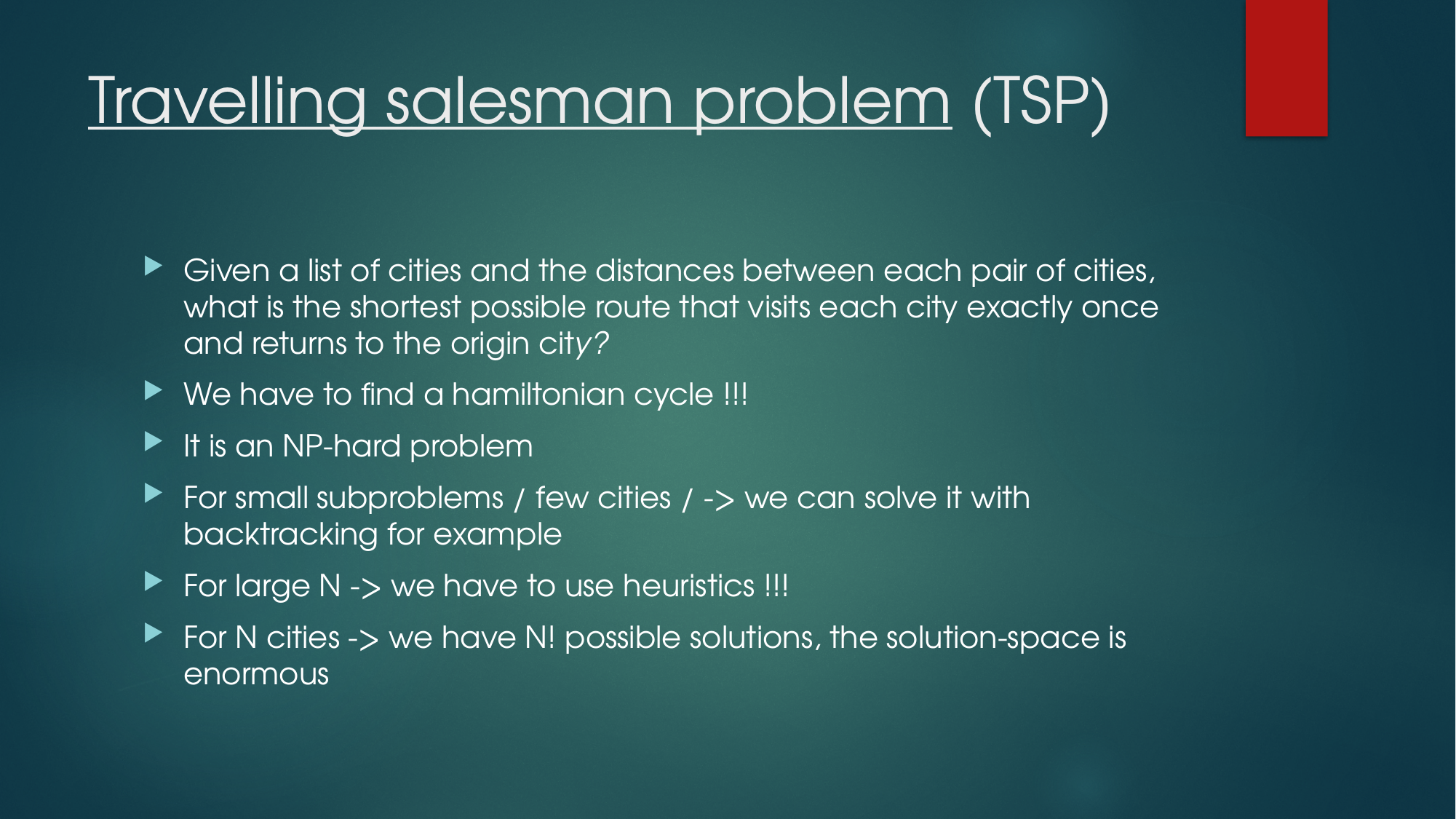

# Travelling salesman problem (TSP)
Given a list of cities and the distances between each pair of cities, what is the shortest possible route that visits each city exactly once and returns to the origin city?
We have to find a hamiltonian cycle !!!
It is an NP-hard problem
For small subproblems / few cities / -> we can solve it with backtracking for example
For large N -> we have to use heuristics !!!
For N cities -> we have N! possible solutions, the solution-space is enormous